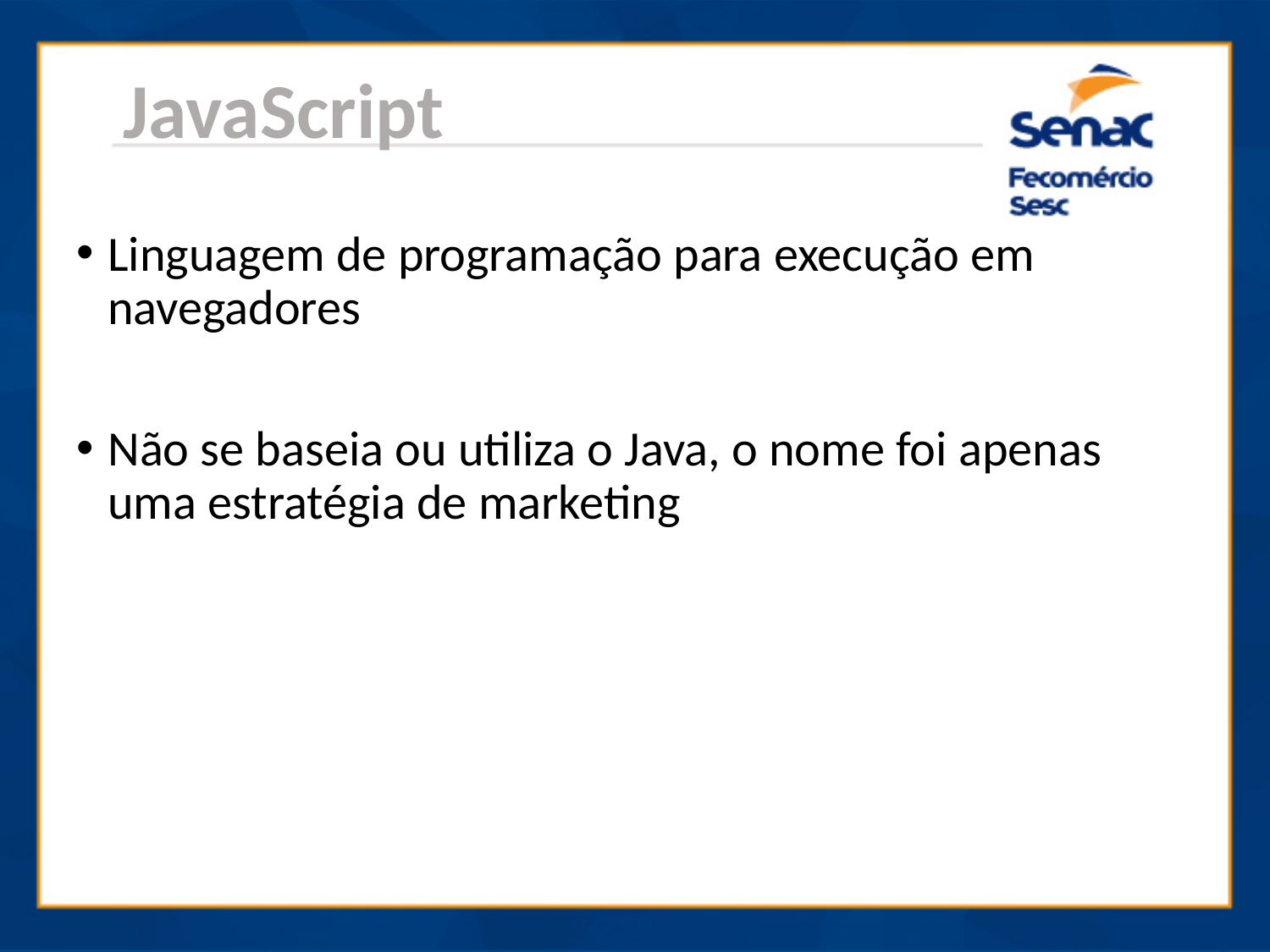

JavaScript
Linguagem de programação para execução em navegadores

Não se baseia ou utiliza o Java, o nome foi apenas uma estratégia de marketing